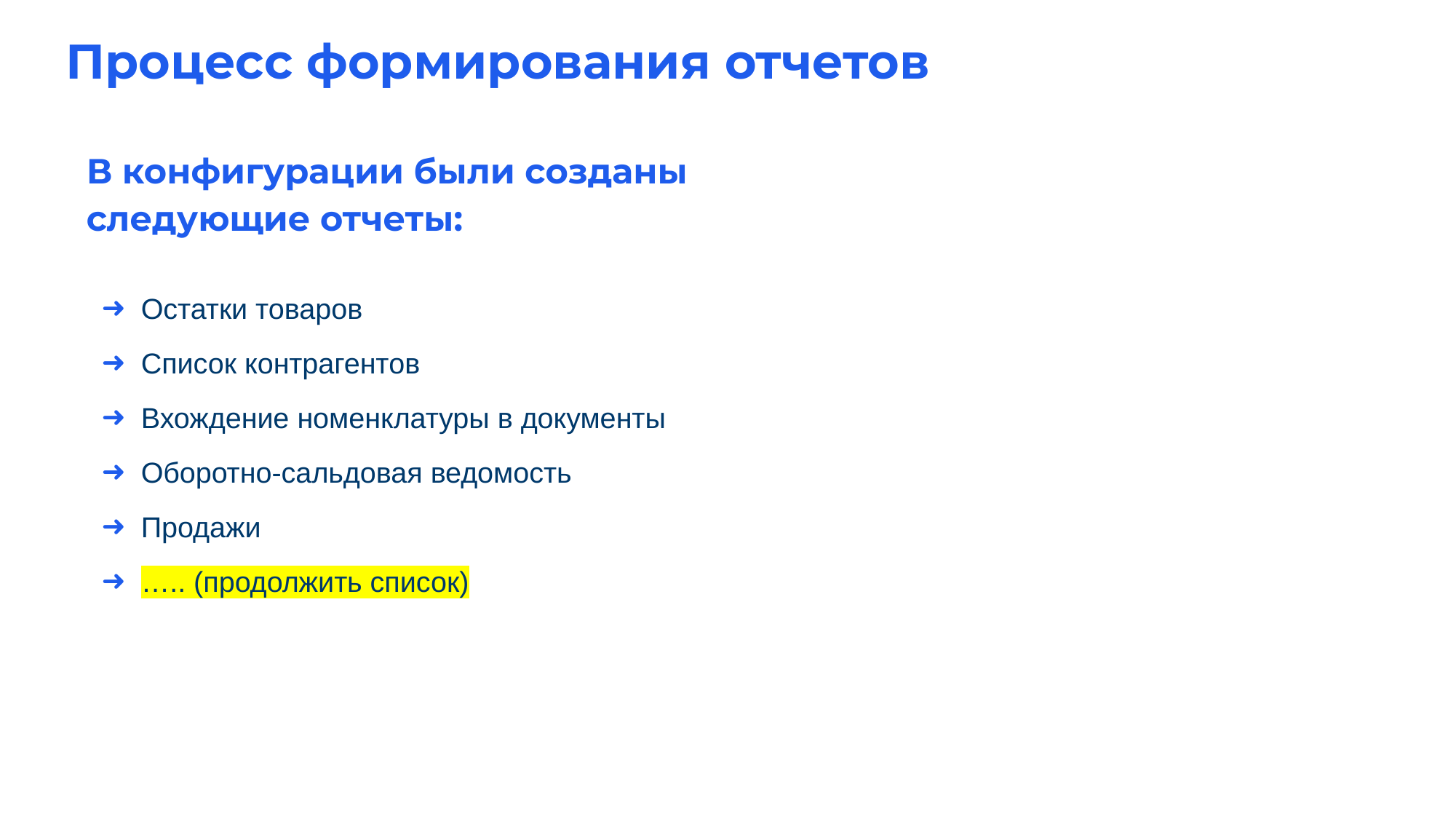

Процесс формирования отчетов
В конфигурации были созданы следующие отчеты:
Остатки товаров
Список контрагентов
Вхождение номенклатуры в документы
Оборотно-сальдовая ведомость
Продажи
….. (продолжить список)